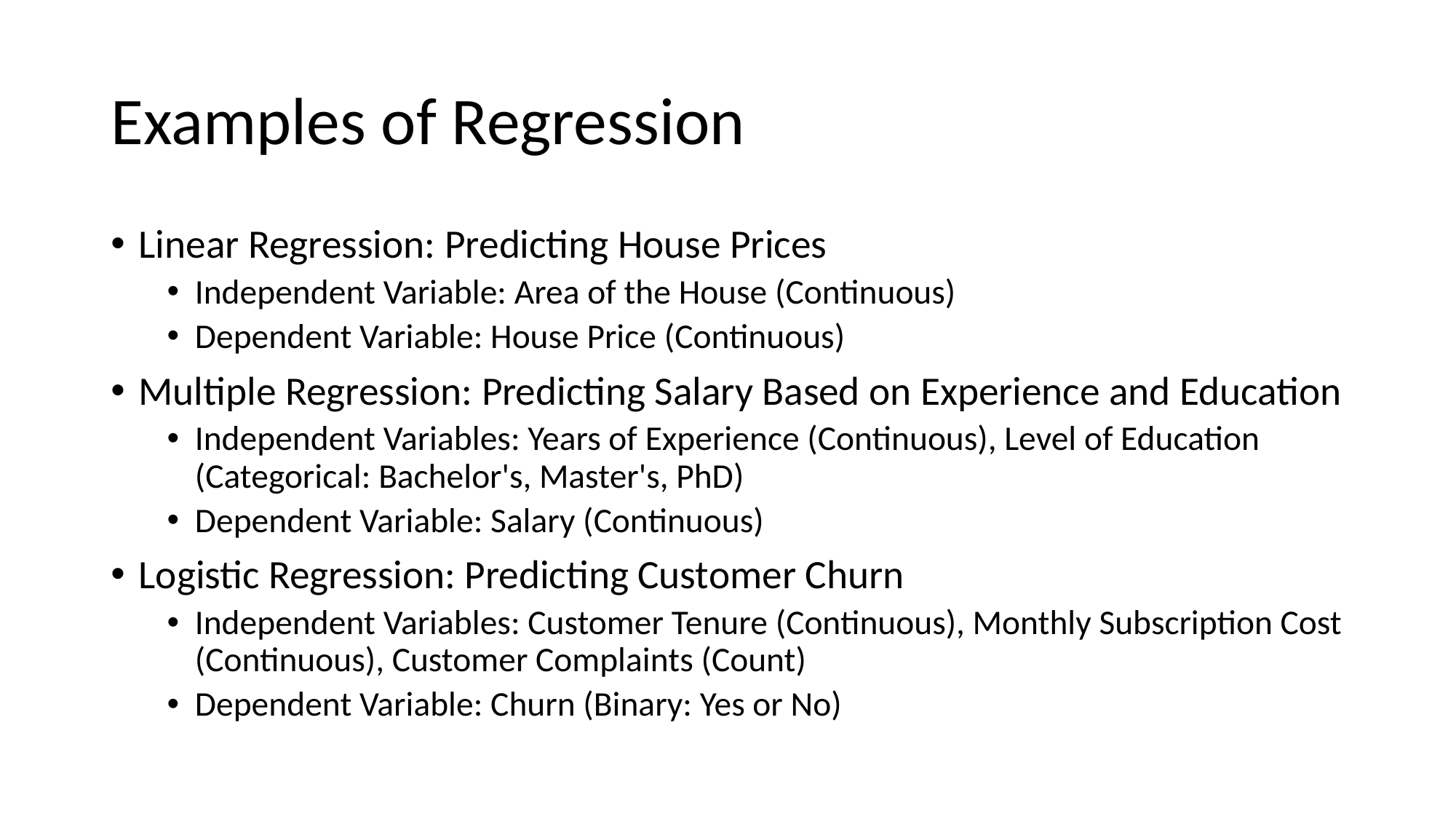

# Examples of Regression
Linear Regression: Predicting House Prices
Independent Variable: Area of the House (Continuous)
Dependent Variable: House Price (Continuous)
Multiple Regression: Predicting Salary Based on Experience and Education
Independent Variables: Years of Experience (Continuous), Level of Education (Categorical: Bachelor's, Master's, PhD)
Dependent Variable: Salary (Continuous)
Logistic Regression: Predicting Customer Churn
Independent Variables: Customer Tenure (Continuous), Monthly Subscription Cost (Continuous), Customer Complaints (Count)
Dependent Variable: Churn (Binary: Yes or No)